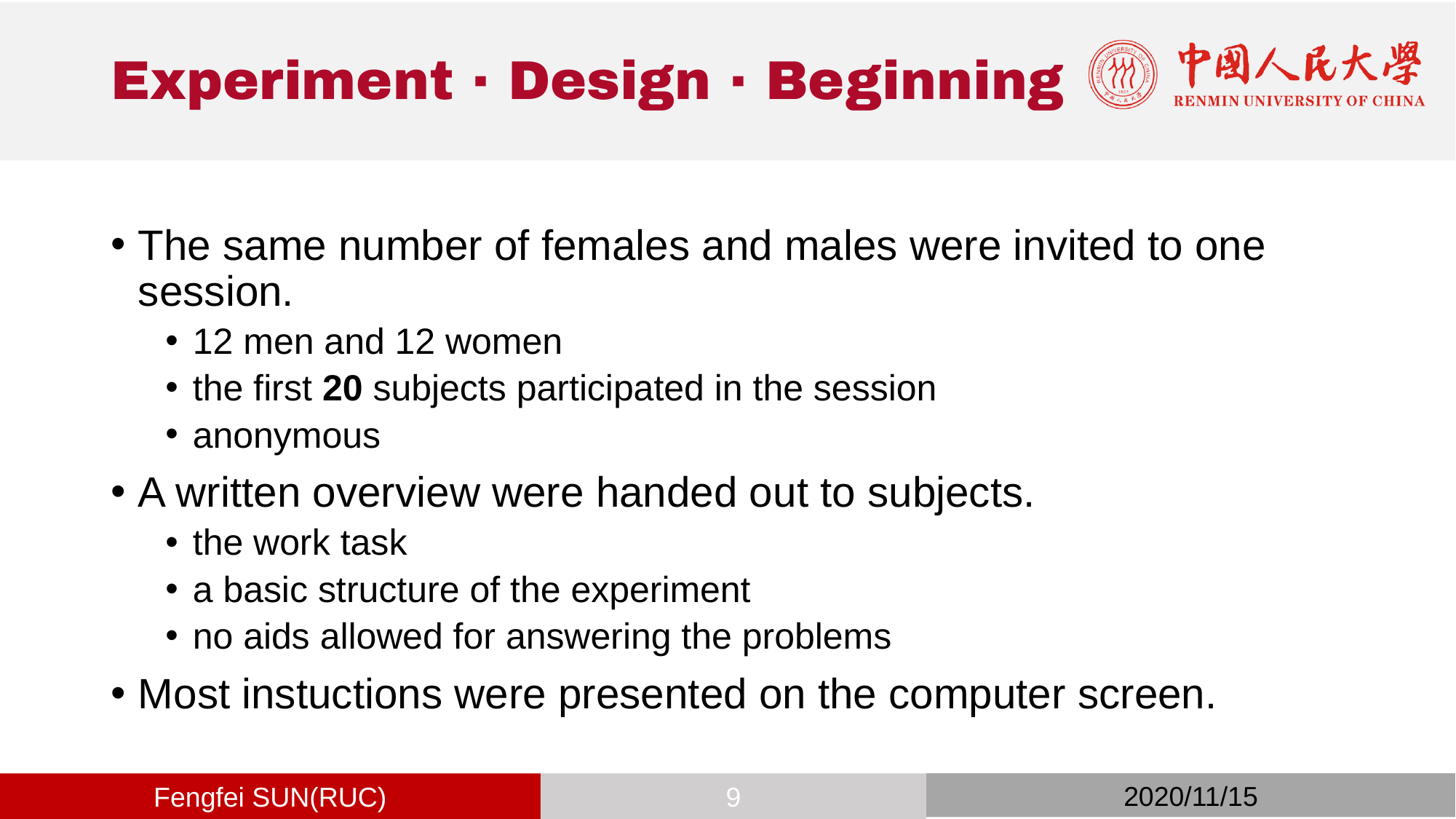

# Experiment · Design · Beginning
The same number of females and males were invited to one session.
12 men and 12 women
the first 20 subjects participated in the session
anonymous
A written overview were handed out to subjects.
the work task
a basic structure of the experiment
no aids allowed for answering the problems
Most instuctions were presented on the computer screen.